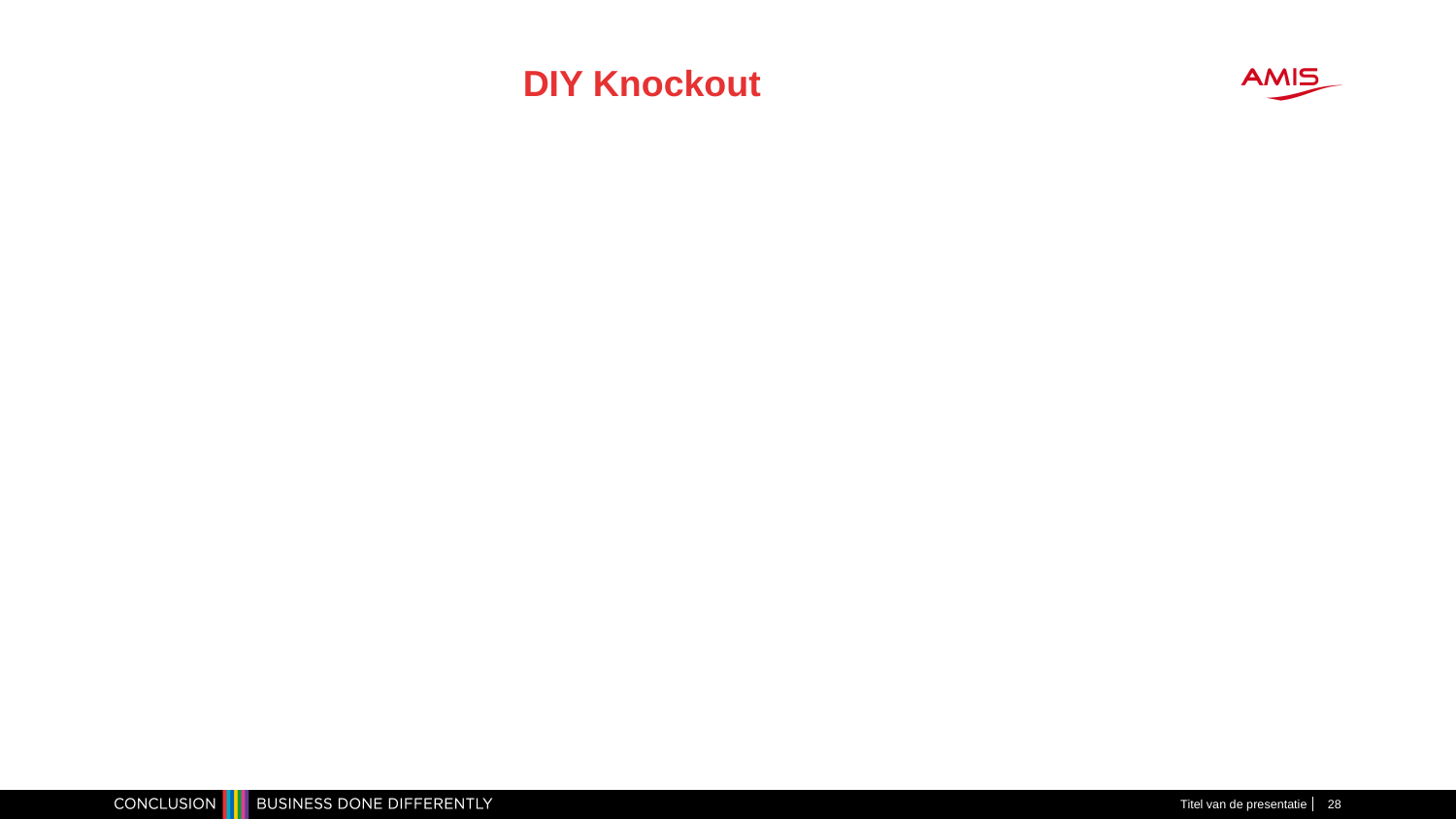

# DIY Knockout

Titel van de presentatie
28